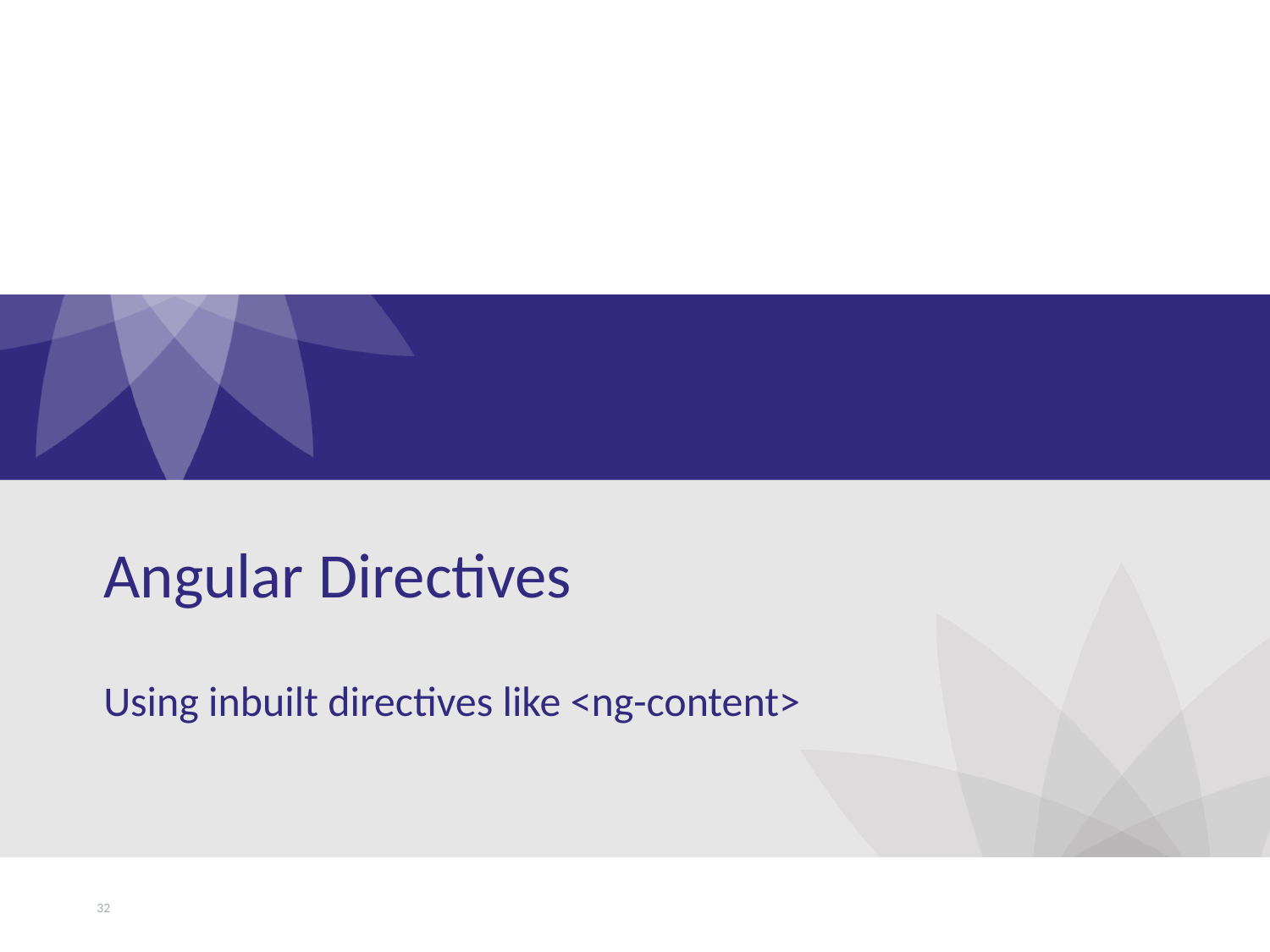

# Angular Directives
Using inbuilt directives like <ng-content>